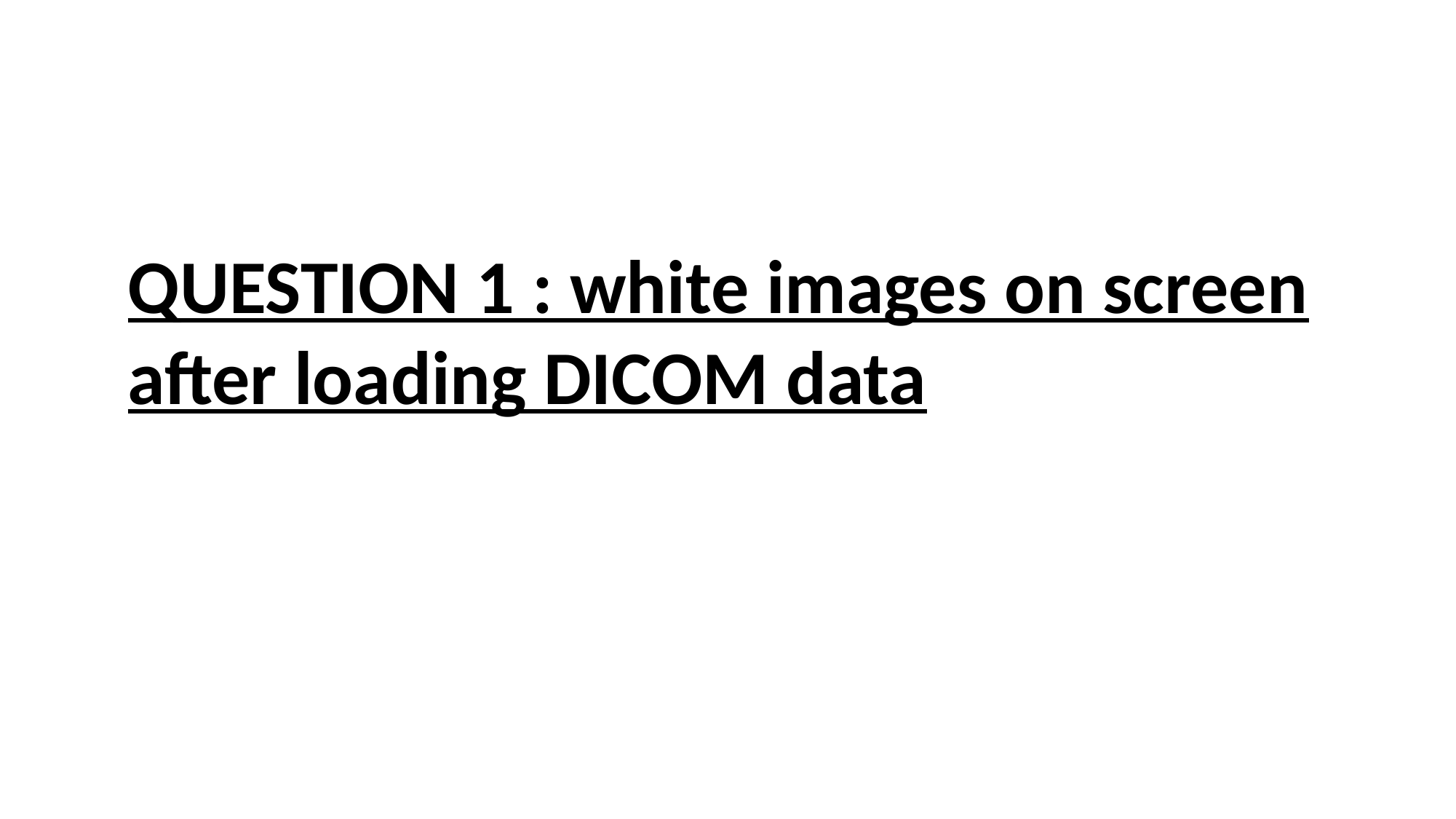

QUESTION 1 : white images on screen after loading DICOM data